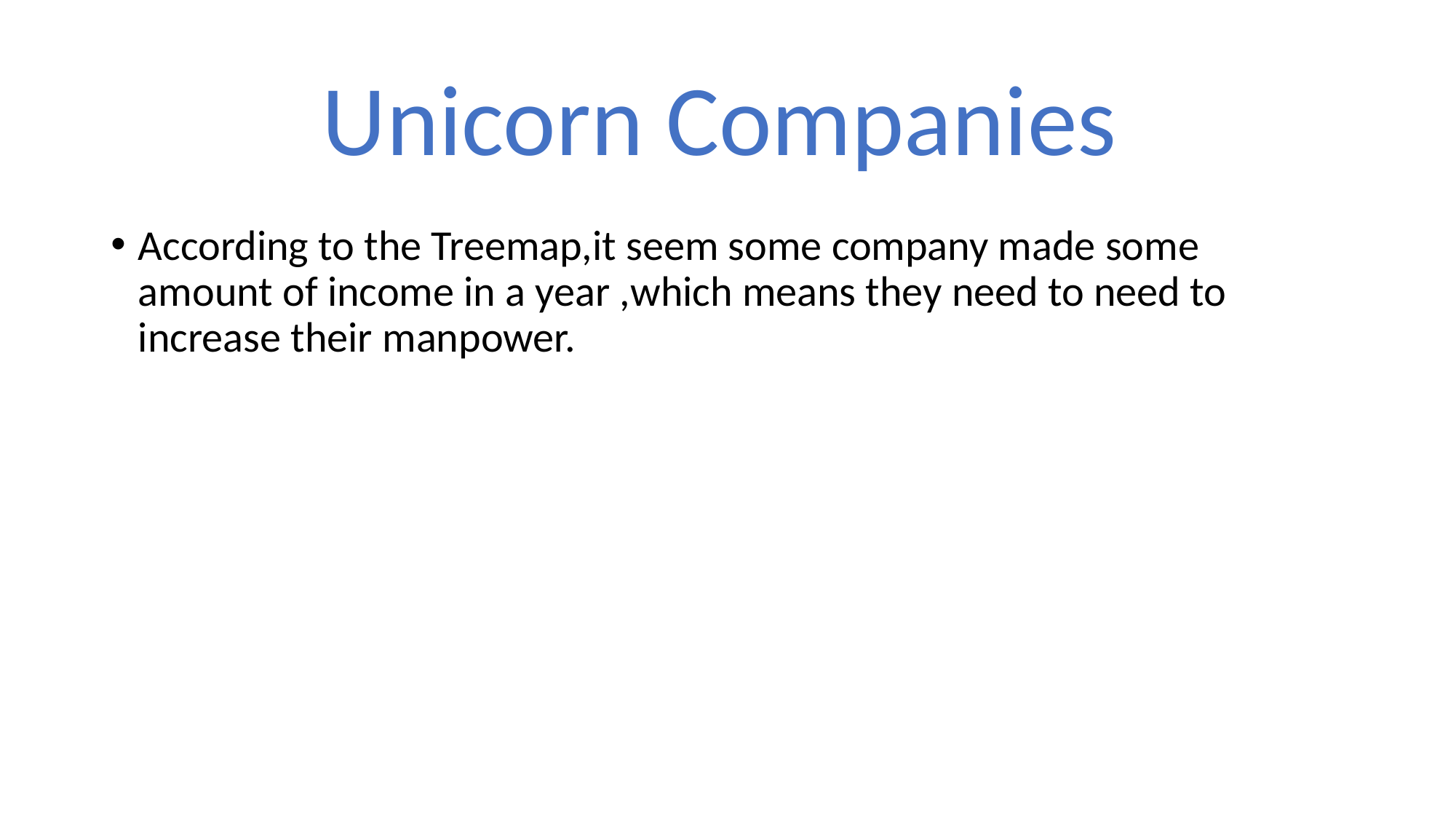

# Unicorn Companies
According to the Treemap,it seem some company made some amount of income in a year ,which means they need to need to increase their manpower.